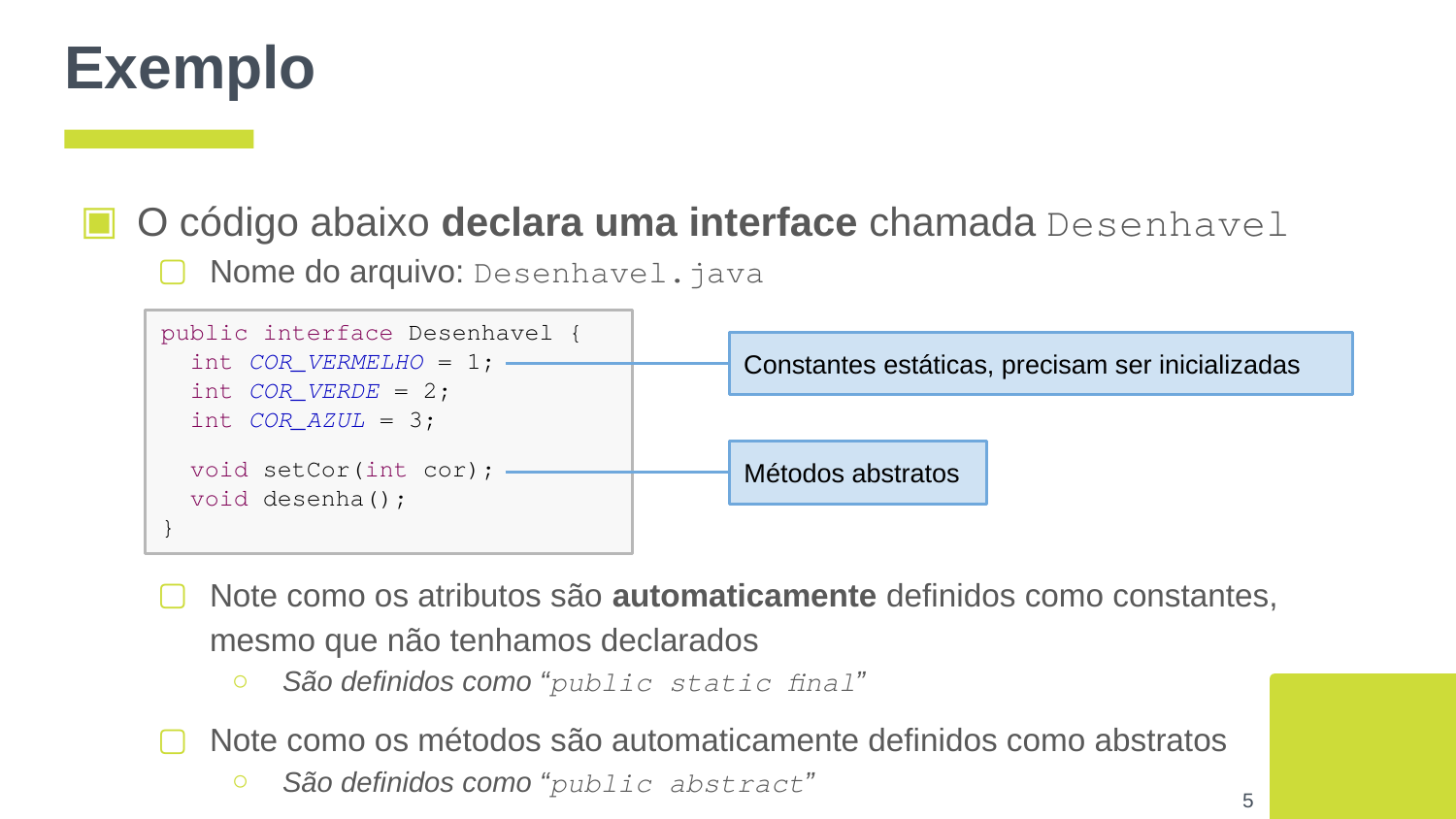

# Exemplo
O código abaixo declara uma interface chamada Desenhavel
Nome do arquivo: Desenhavel.java
public interface Desenhavel {
  int COR_VERMELHO = 1;
  int COR_VERDE = 2;
  int COR_AZUL = 3;
  void setCor(int cor);
  void desenha();
}
Constantes estáticas, precisam ser inicializadas
Métodos abstratos

Note como os atributos são automaticamente definidos como constantes, mesmo que não tenhamos declarados
São definidos como “public static final”

Note como os métodos são automaticamente definidos como abstratos
São definidos como “public abstract”
5